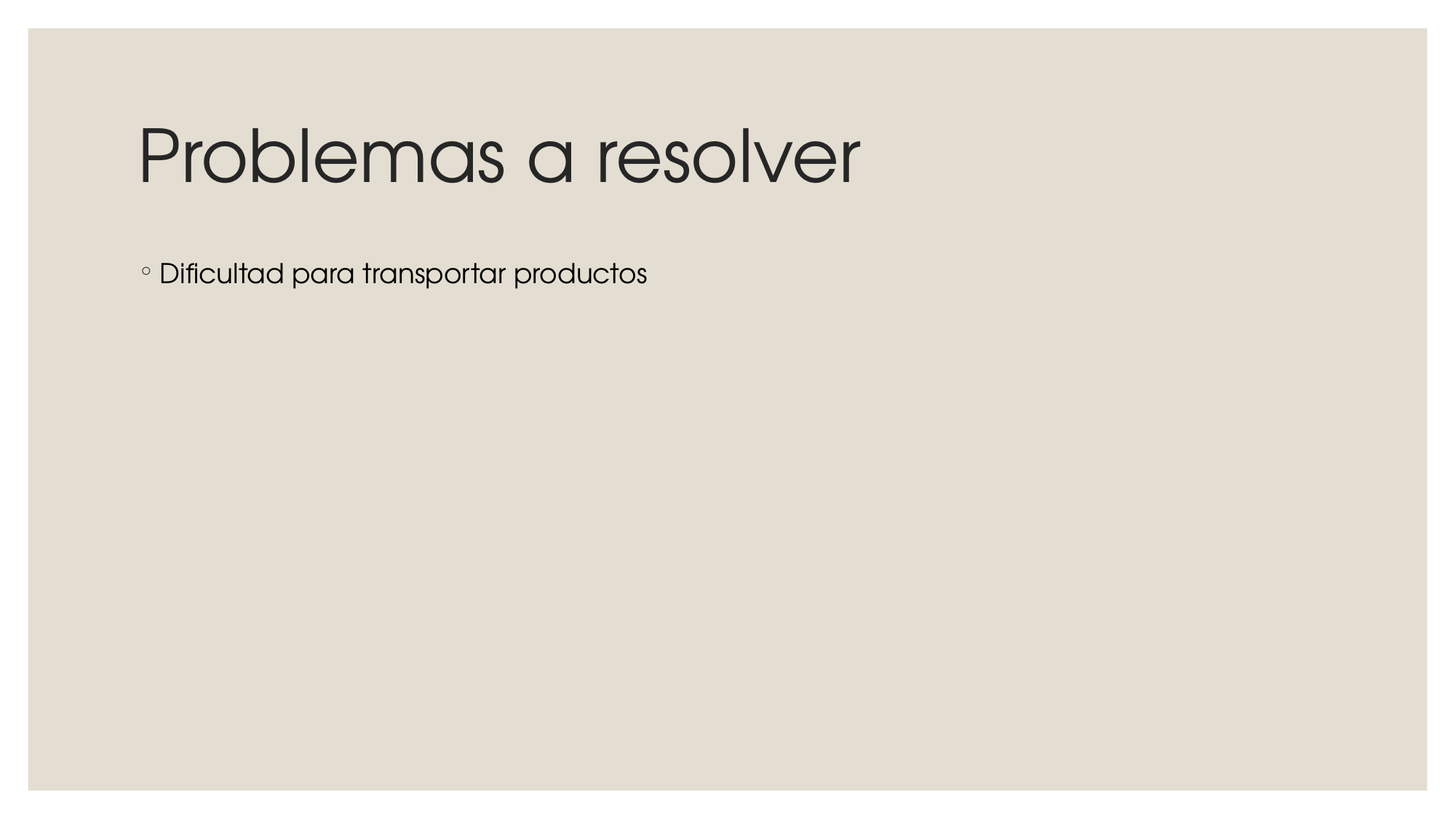

# Problemas a resolver
Dificultad para transportar productos